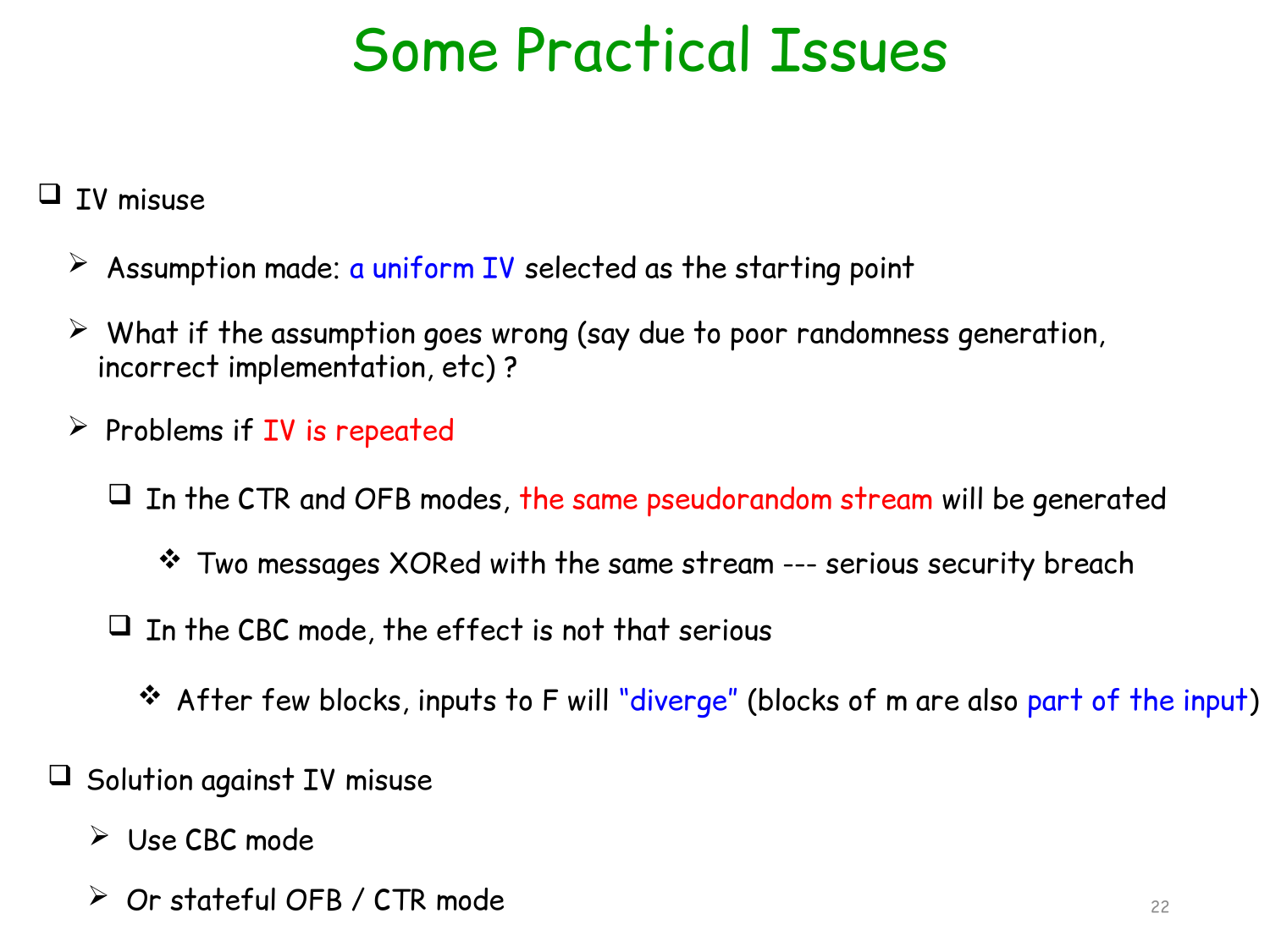

Some Practical Issues
 IV misuse
 Assumption made: a uniform IV selected as the starting point
 What if the assumption goes wrong (say due to poor randomness generation, incorrect implementation, etc) ?
 Problems if IV is repeated
 In the CTR and OFB modes, the same pseudorandom stream will be generated
 Two messages XORed with the same stream --- serious security breach
 In the CBC mode, the effect is not that serious
 After few blocks, inputs to F will “diverge” (blocks of m are also part of the input)
 Solution against IV misuse
 Use CBC mode
 Or stateful OFB / CTR mode
22